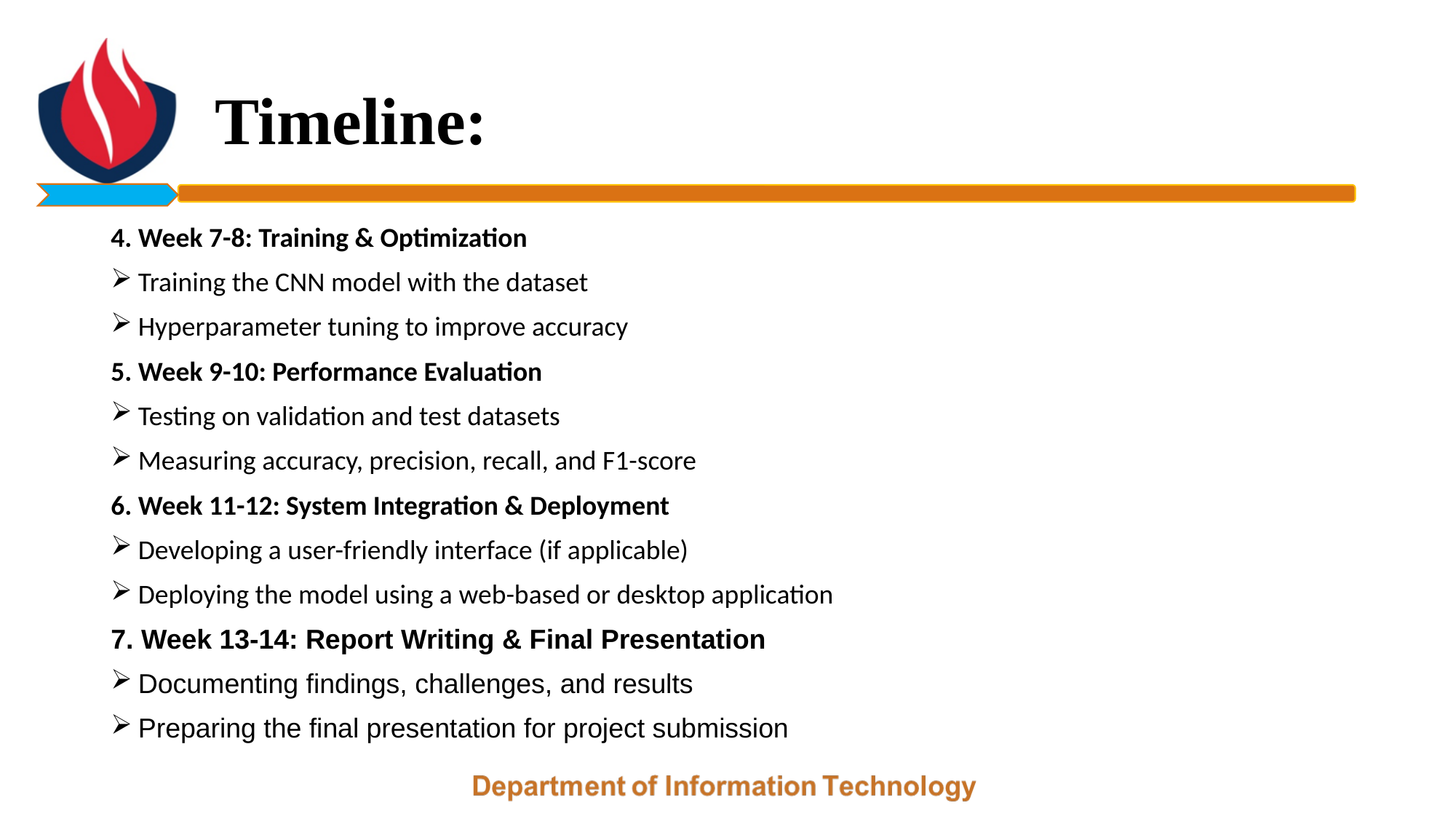

# Timeline:
4. Week 7-8: Training & Optimization
Training the CNN model with the dataset
Hyperparameter tuning to improve accuracy
5. Week 9-10: Performance Evaluation
Testing on validation and test datasets
Measuring accuracy, precision, recall, and F1-score
6. Week 11-12: System Integration & Deployment
Developing a user-friendly interface (if applicable)
Deploying the model using a web-based or desktop application
7. Week 13-14: Report Writing & Final Presentation
Documenting findings, challenges, and results
Preparing the final presentation for project submission